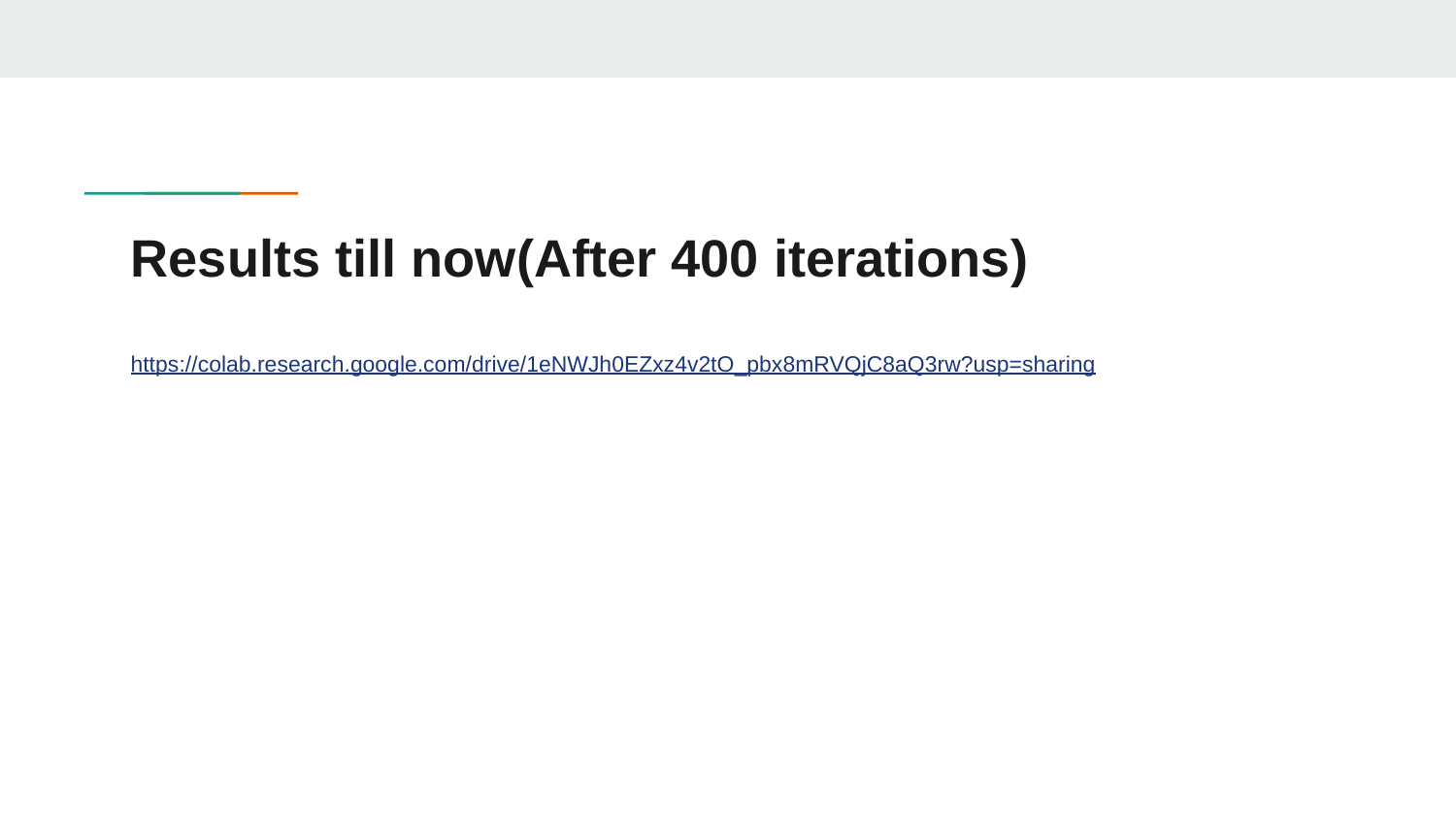

# Results till now(After 400 iterations)
https://colab.research.google.com/drive/1eNWJh0EZxz4v2tO_pbx8mRVQjC8aQ3rw?usp=sharing